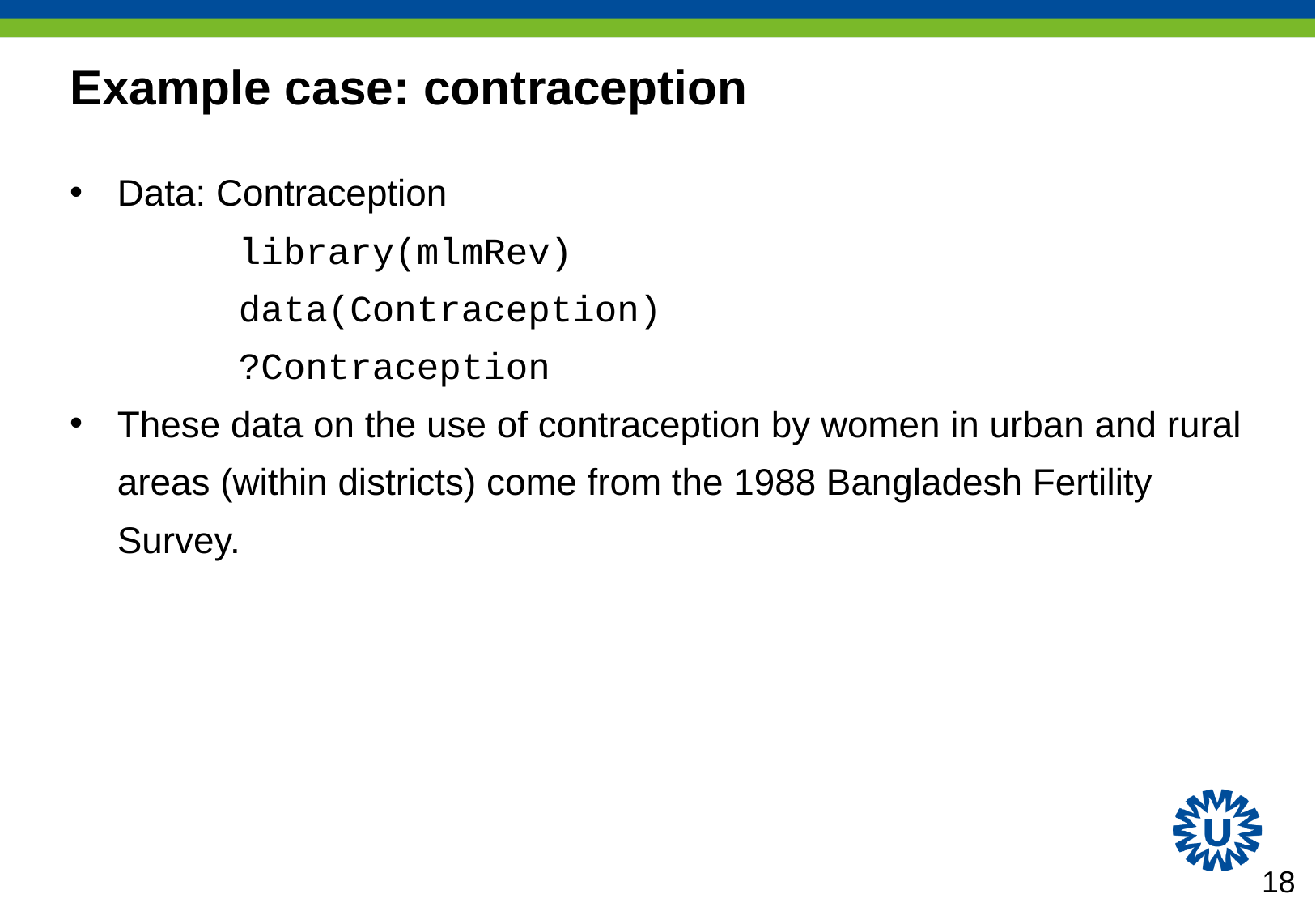

# Example case: contraception
Data: Contraception
	library(mlmRev)
	data(Contraception)
	?Contraception
These data on the use of contraception by women in urban and rural areas (within districts) come from the 1988 Bangladesh Fertility Survey.

18